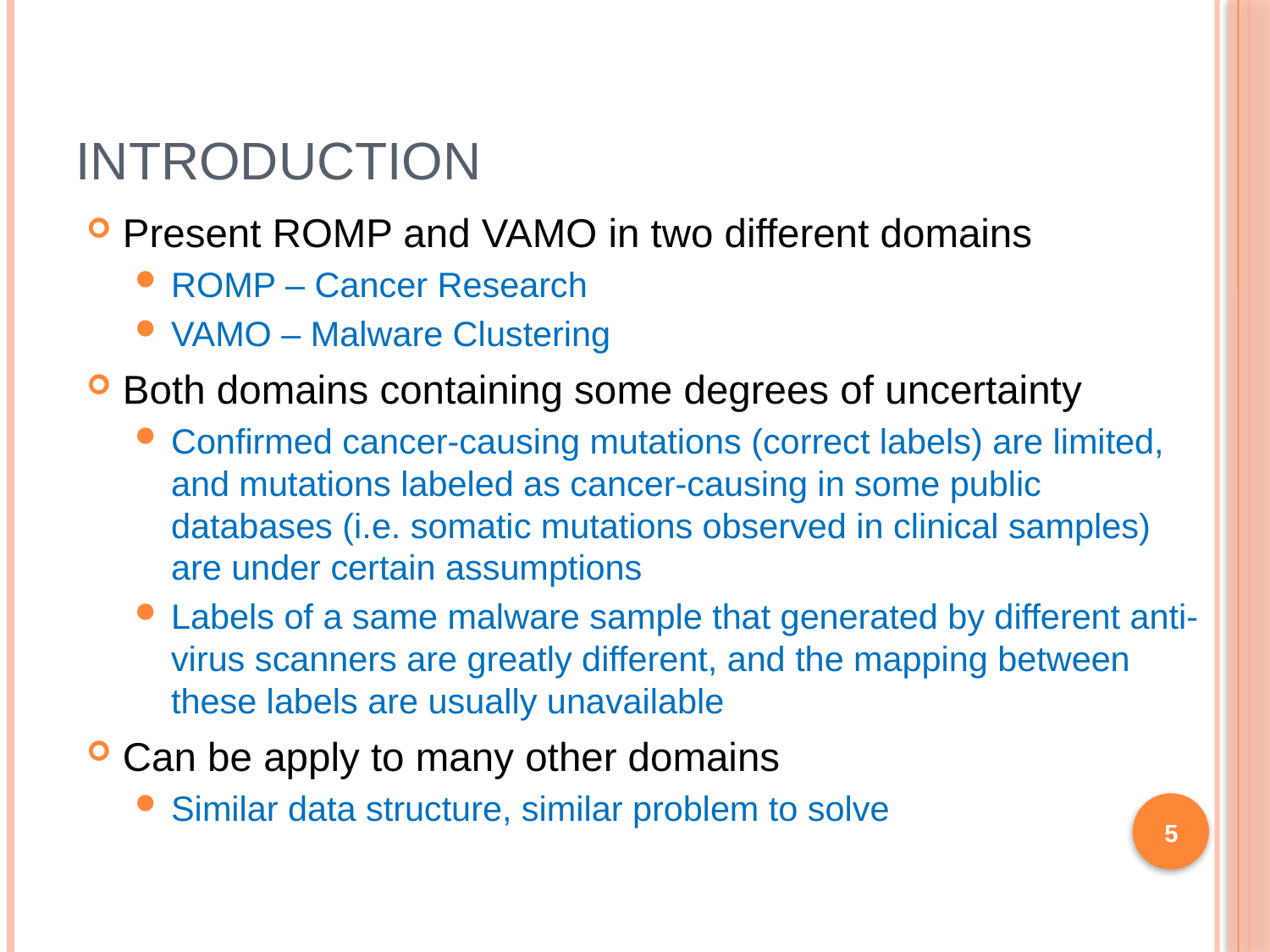

# Introduction
Present ROMP and VAMO in two different domains
ROMP – Cancer Research
VAMO – Malware Clustering
Both domains containing some degrees of uncertainty
Confirmed cancer-causing mutations (correct labels) are limited, and mutations labeled as cancer-causing in some public databases (i.e. somatic mutations observed in clinical samples) are under certain assumptions
Labels of a same malware sample that generated by different anti-virus scanners are greatly different, and the mapping between these labels are usually unavailable
Can be apply to many other domains
Similar data structure, similar problem to solve
5